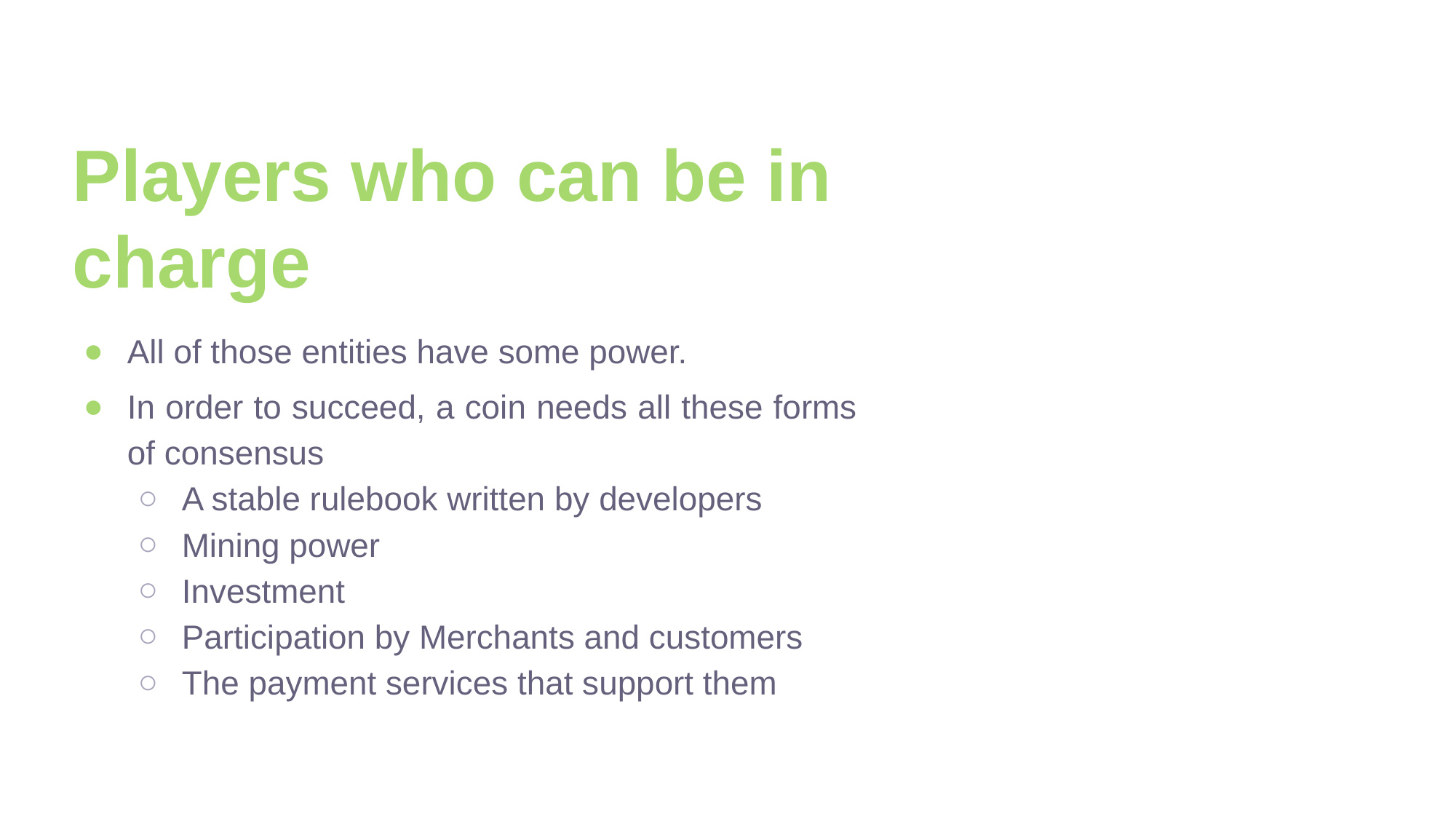

# Players who can be in charge
All of those entities have some power.
In order to succeed, a coin needs all these forms of consensus
A stable rulebook written by developers
Mining power
Investment
Participation by Merchants and customers
The payment services that support them